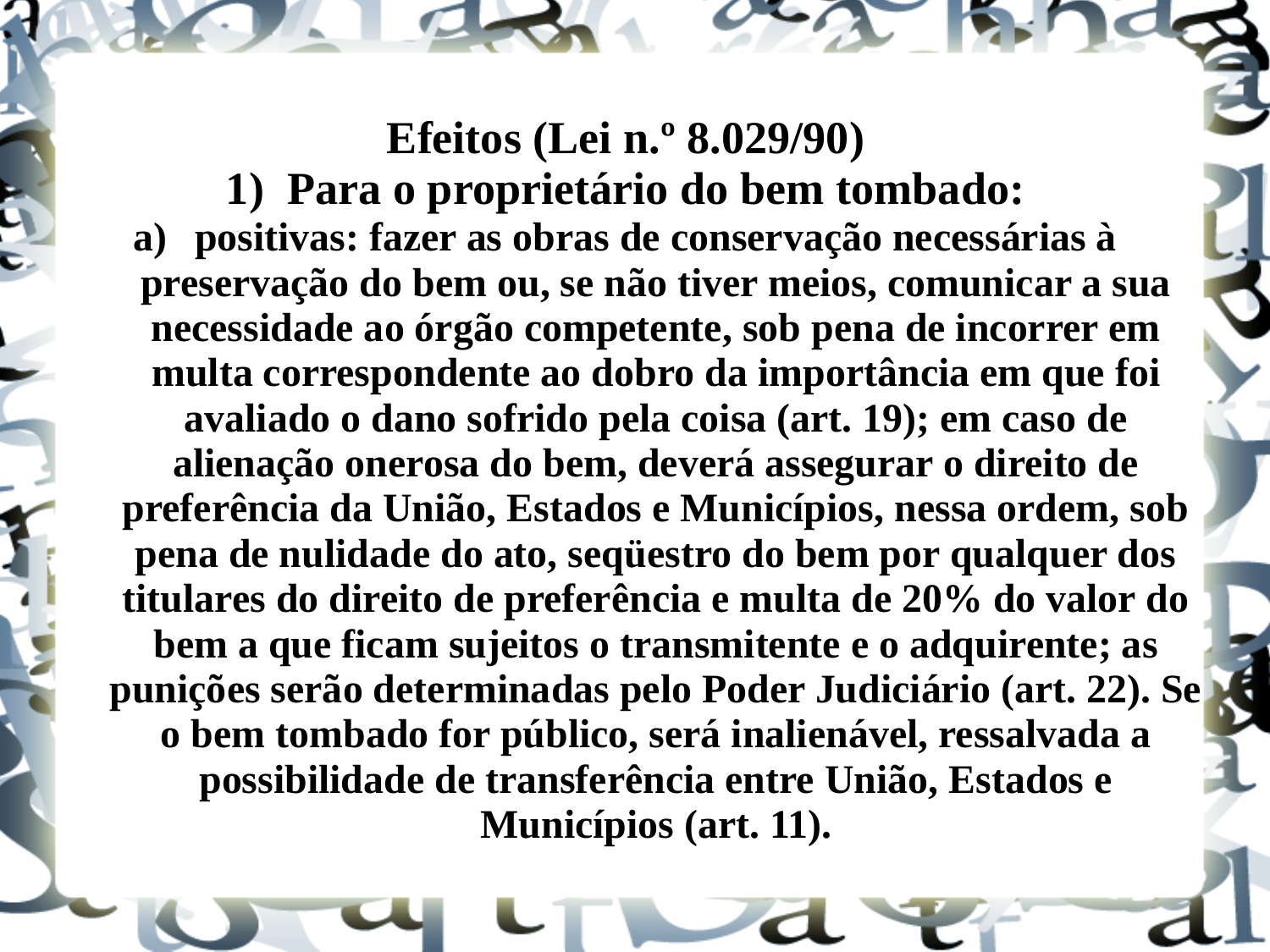

Efeitos (Lei n.º 8.029/90)
1) 	Para o proprietário do bem tombado:
a) 	positivas: fazer as obras de conservação necessárias à preservação do bem ou, se não tiver meios, comunicar a sua necessidade ao órgão competente, sob pena de incorrer em multa correspondente ao dobro da importância em que foi avaliado o dano sofrido pela coisa (art. 19); em caso de alienação onerosa do bem, deverá assegurar o direito de preferência da União, Estados e Municípios, nessa ordem, sob pena de nulidade do ato, seqüestro do bem por qualquer dos titulares do direito de preferência e multa de 20% do valor do bem a que ficam sujeitos o transmitente e o adquirente; as punições serão determinadas pelo Poder Judiciário (art. 22). Se o bem tombado for público, será inalienável, ressalvada a possibilidade de transferência entre União, Estados e Municípios (art. 11).